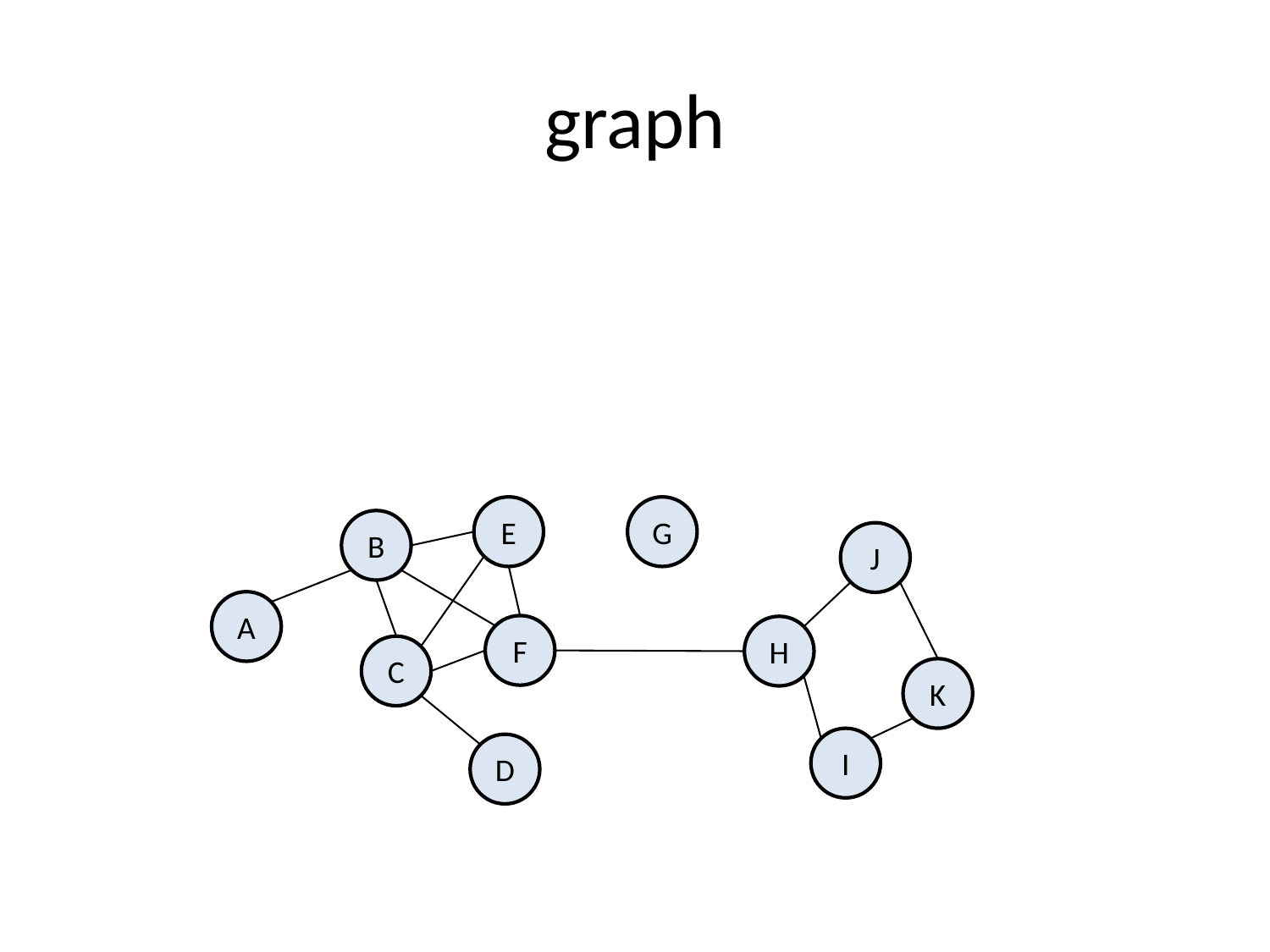

# graph
E
G
B
J
A
F
H
C
K
I
D